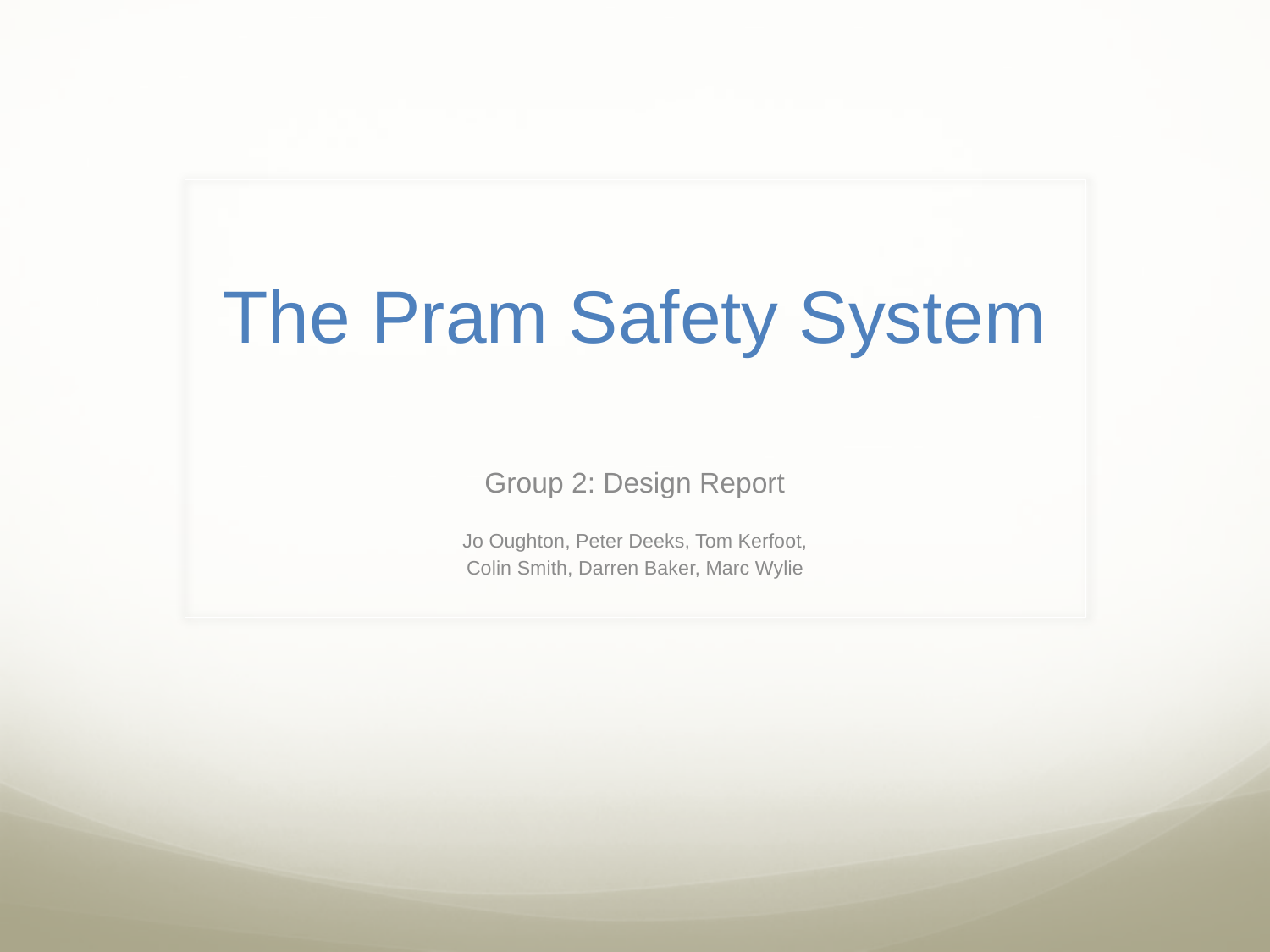

# The Pram Safety System
Group 2: Design Report

Jo Oughton, Peter Deeks, Tom Kerfoot,
Colin Smith, Darren Baker, Marc Wylie